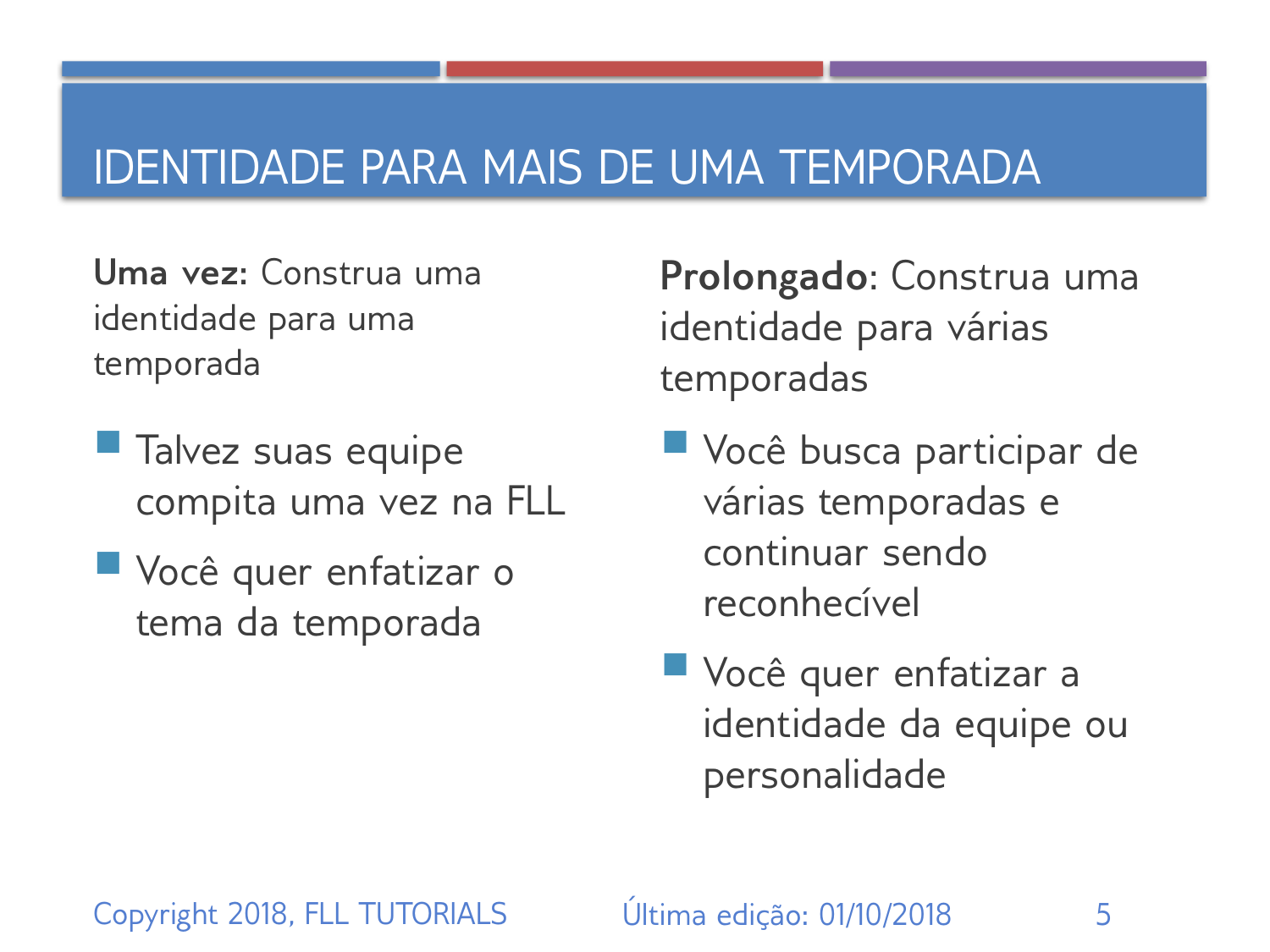

Identidade para mais de uma temporada
Uma vez: Construa uma identidade para uma temporada
Prolongado: Construa uma identidade para várias temporadas
Talvez suas equipe compita uma vez na FLL
Você quer enfatizar o tema da temporada

Você busca participar de várias temporadas e continuar sendo reconhecível
Você quer enfatizar a identidade da equipe ou personalidade
Copyright 2018, FLL TUTORIALS
Última edição: 01/10/2018
5